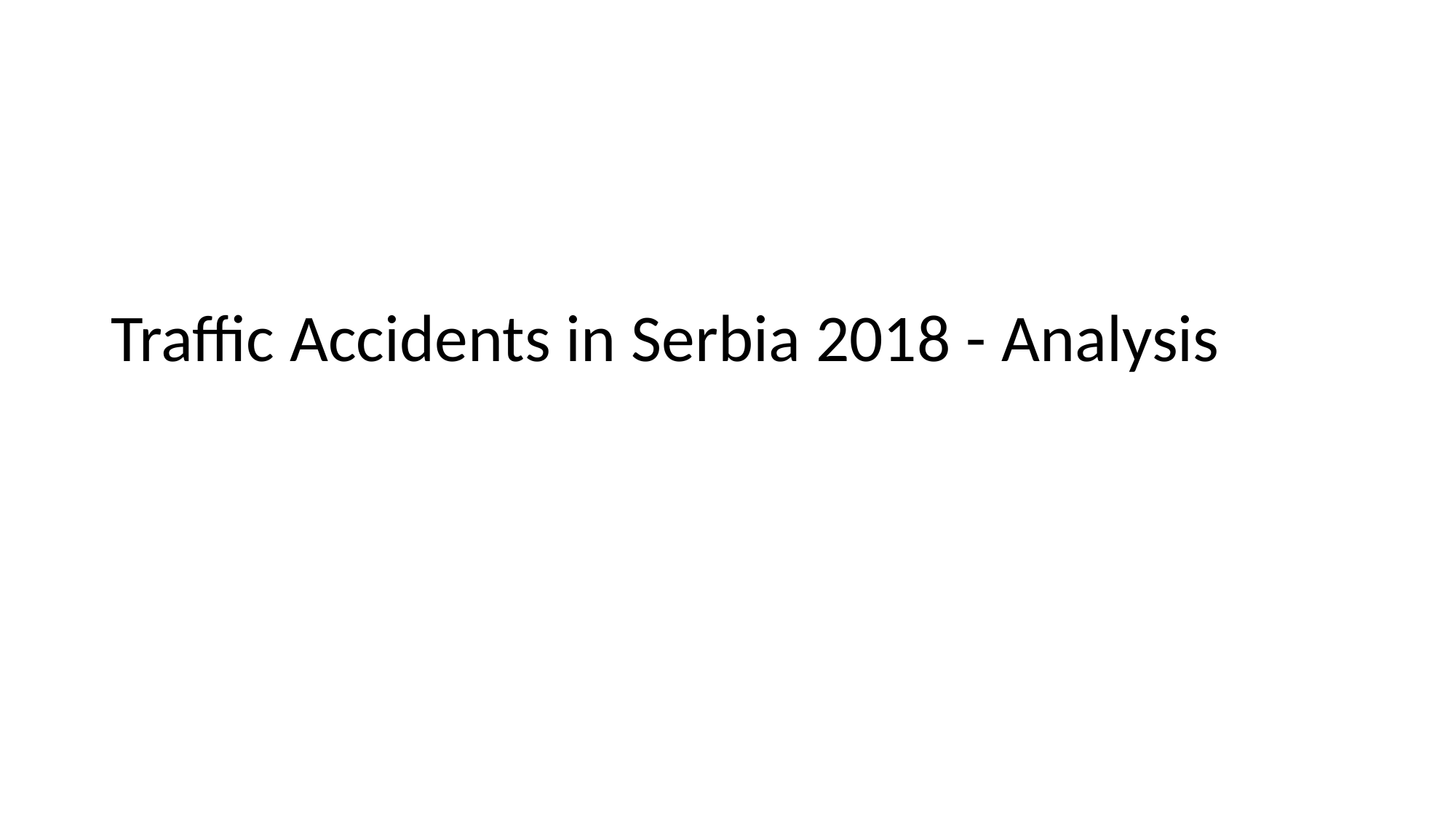

# Traffic Accidents in Serbia 2018 - Analysis